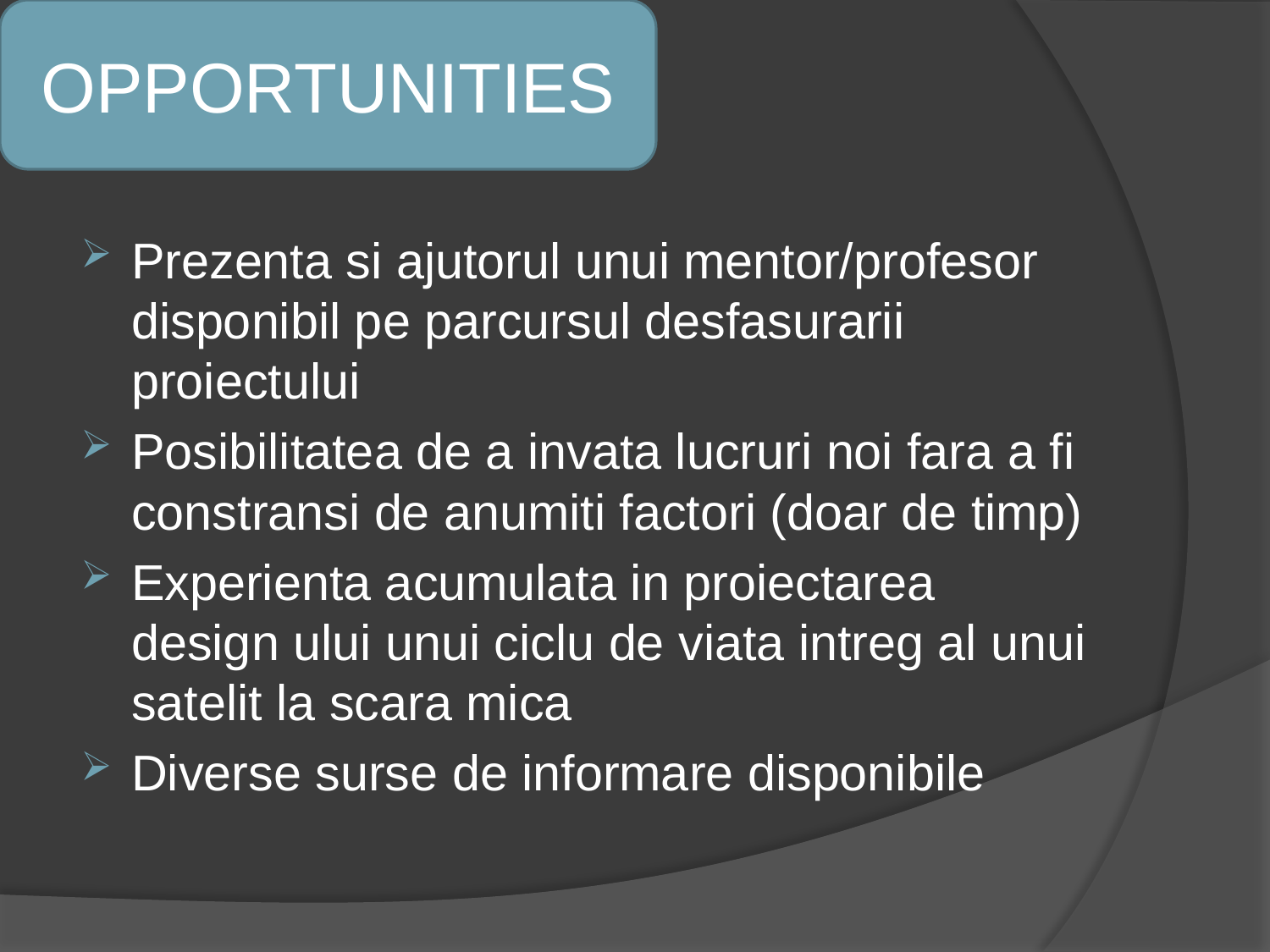

OPPORTUNITIES
Prezenta si ajutorul unui mentor/profesor disponibil pe parcursul desfasurarii proiectului
Posibilitatea de a invata lucruri noi fara a fi constransi de anumiti factori (doar de timp)
Experienta acumulata in proiectarea design ului unui ciclu de viata intreg al unui satelit la scara mica
Diverse surse de informare disponibile